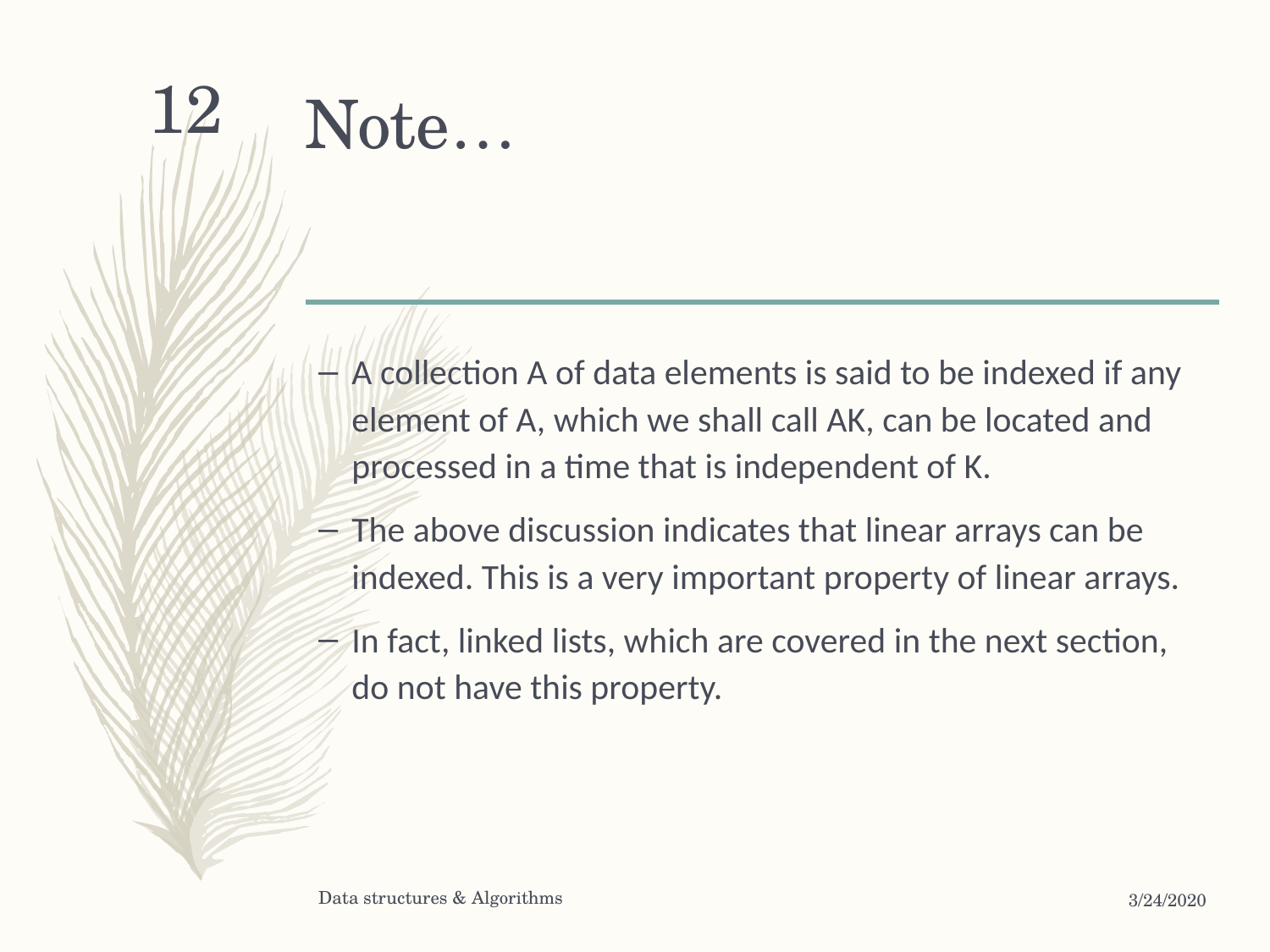

# Note…
12
A collection A of data elements is said to be indexed if any element of A, which we shall call AK, can be located and processed in a time that is independent of K.
The above discussion indicates that linear arrays can be indexed. This is a very important property of linear arrays.
In fact, linked lists, which are covered in the next section, do not have this property.
Data structures & Algorithms
3/24/2020